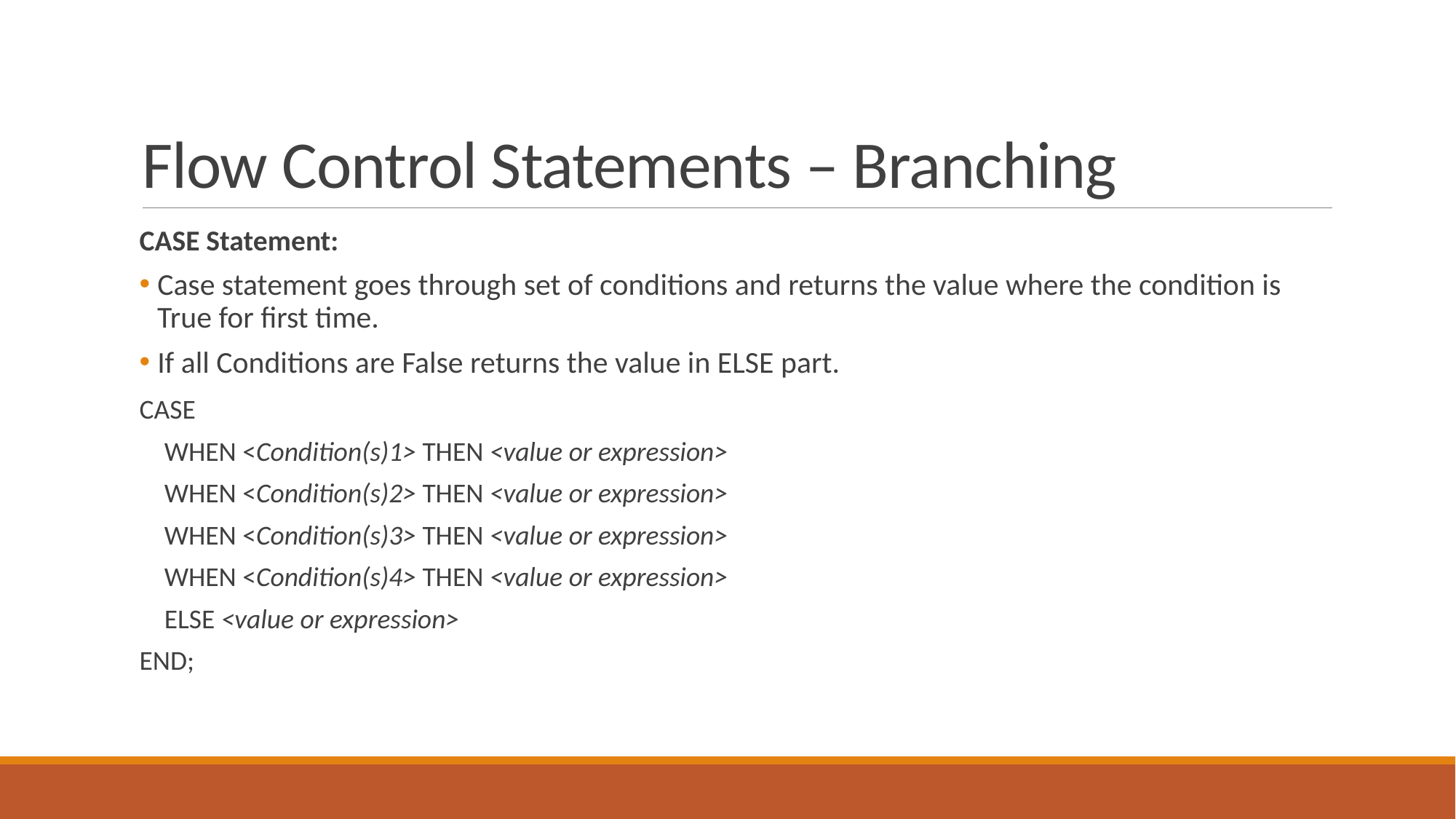

# Flow Control Statements – Branching
CASE Statement:
 Case statement goes through set of conditions and returns the value where the condition is  True for first time.
 If all Conditions are False returns the value in ELSE part.
CASE
    WHEN <Condition(s)1> THEN <value or expression>
    WHEN <Condition(s)2> THEN <value or expression>
    WHEN <Condition(s)3> THEN <value or expression>
    WHEN <Condition(s)4> THEN <value or expression>
    ELSE <value or expression>
END;